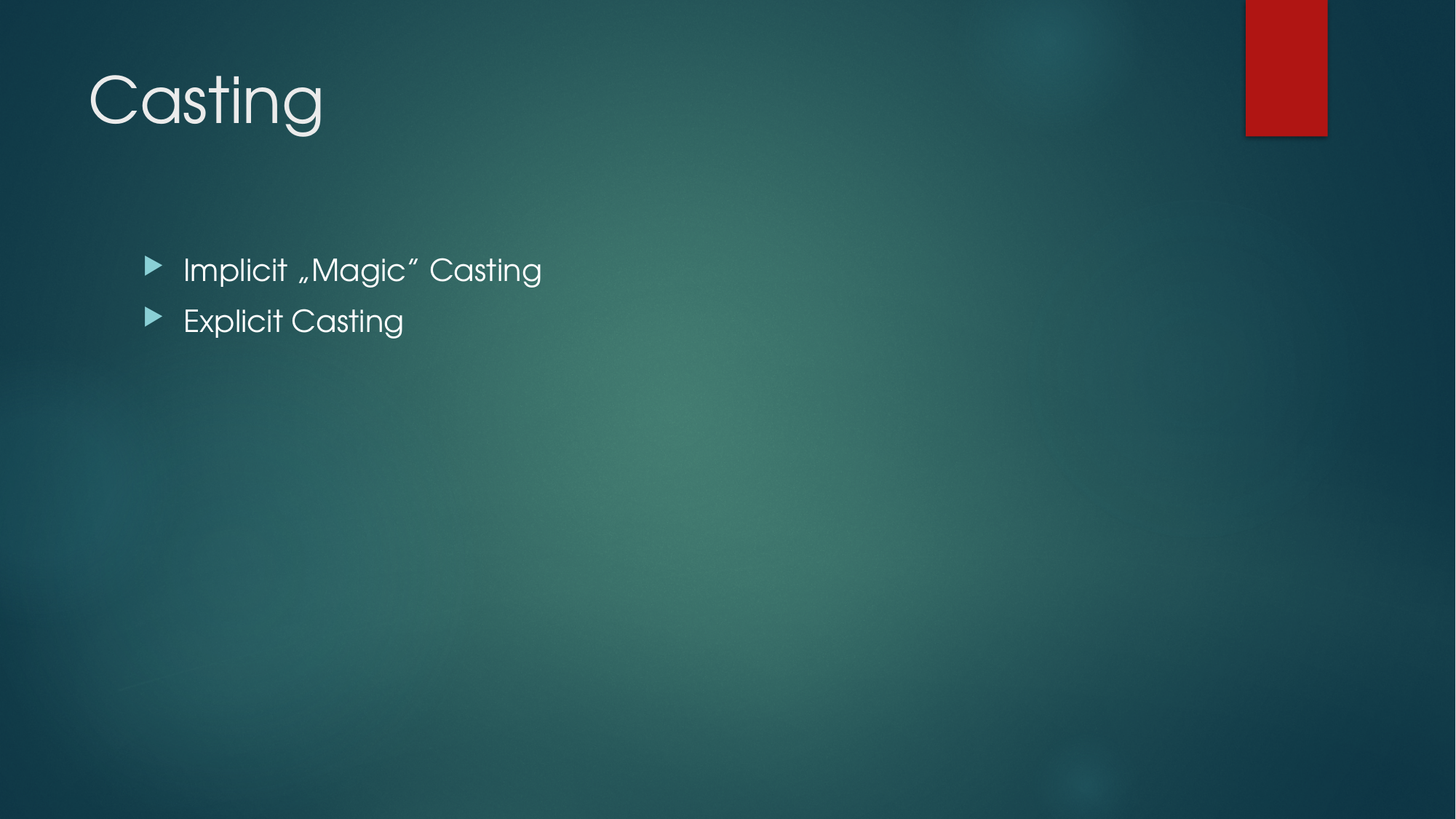

# Casting
Implicit „Magic” Casting
Explicit Casting